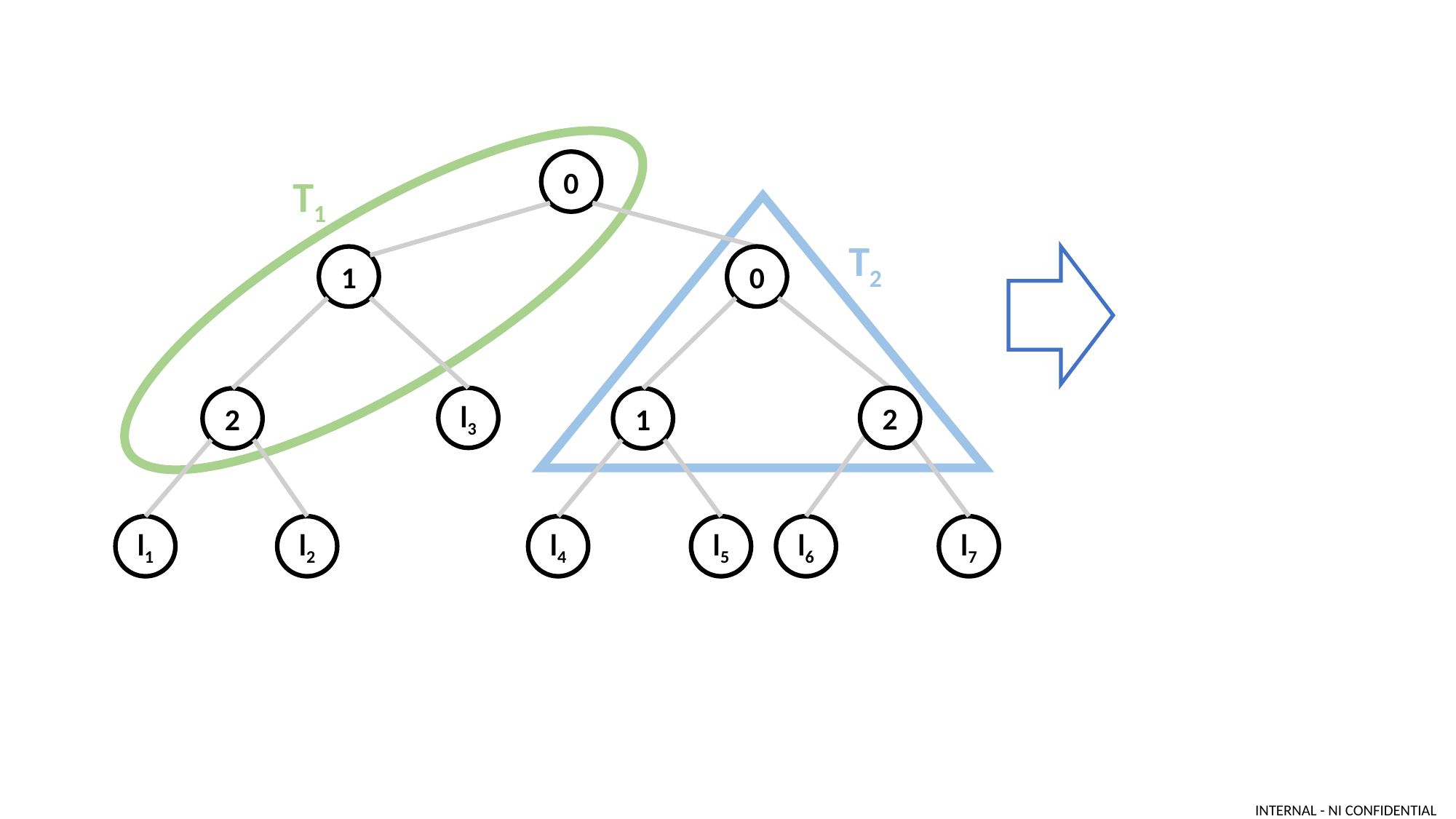

0
T1

T2
1
0

l3
2
2
1
l1
l2
l4
l5
l6
l7